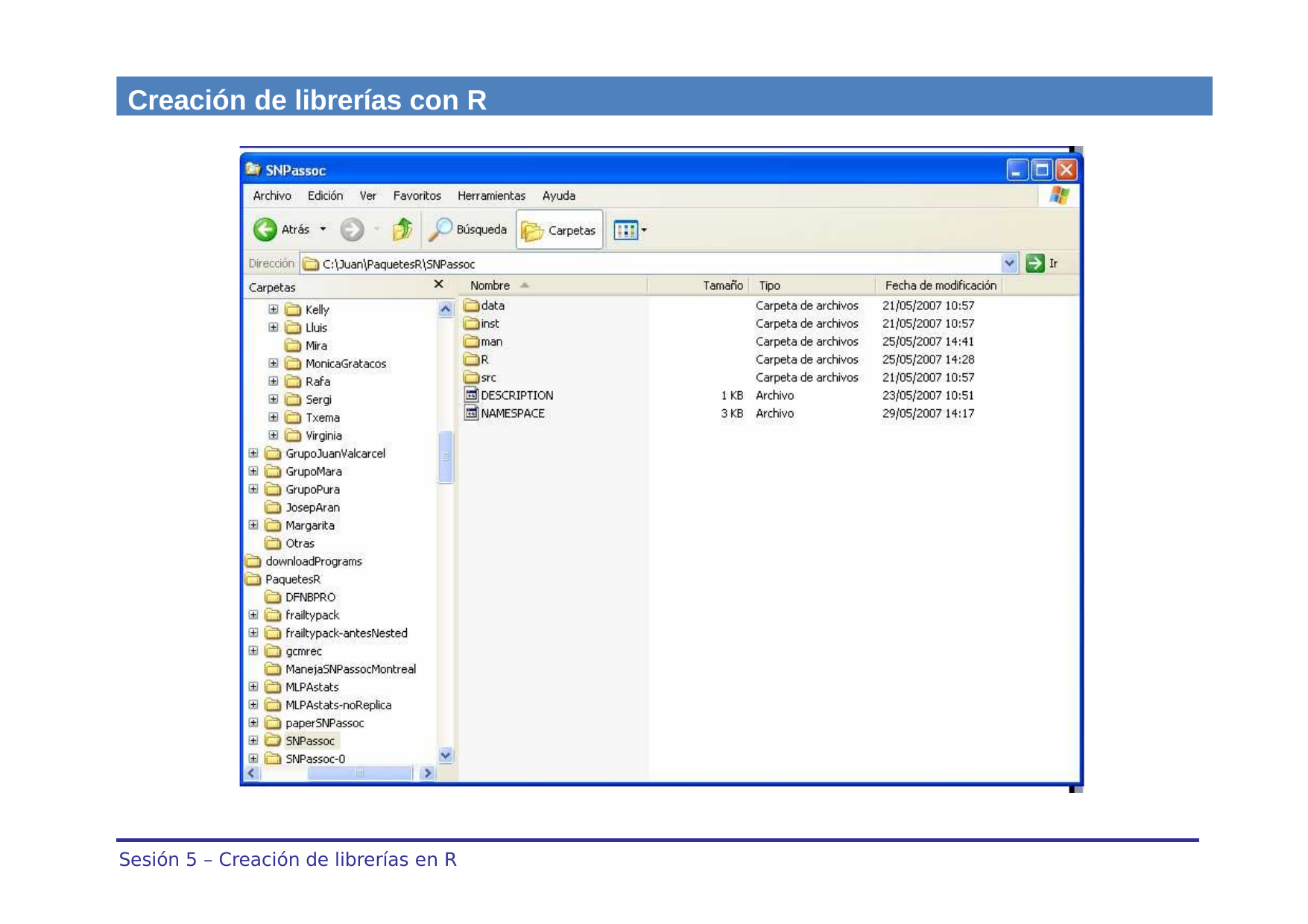

Creación de librerías con R

Sesión 5 – Creación de librerías en R